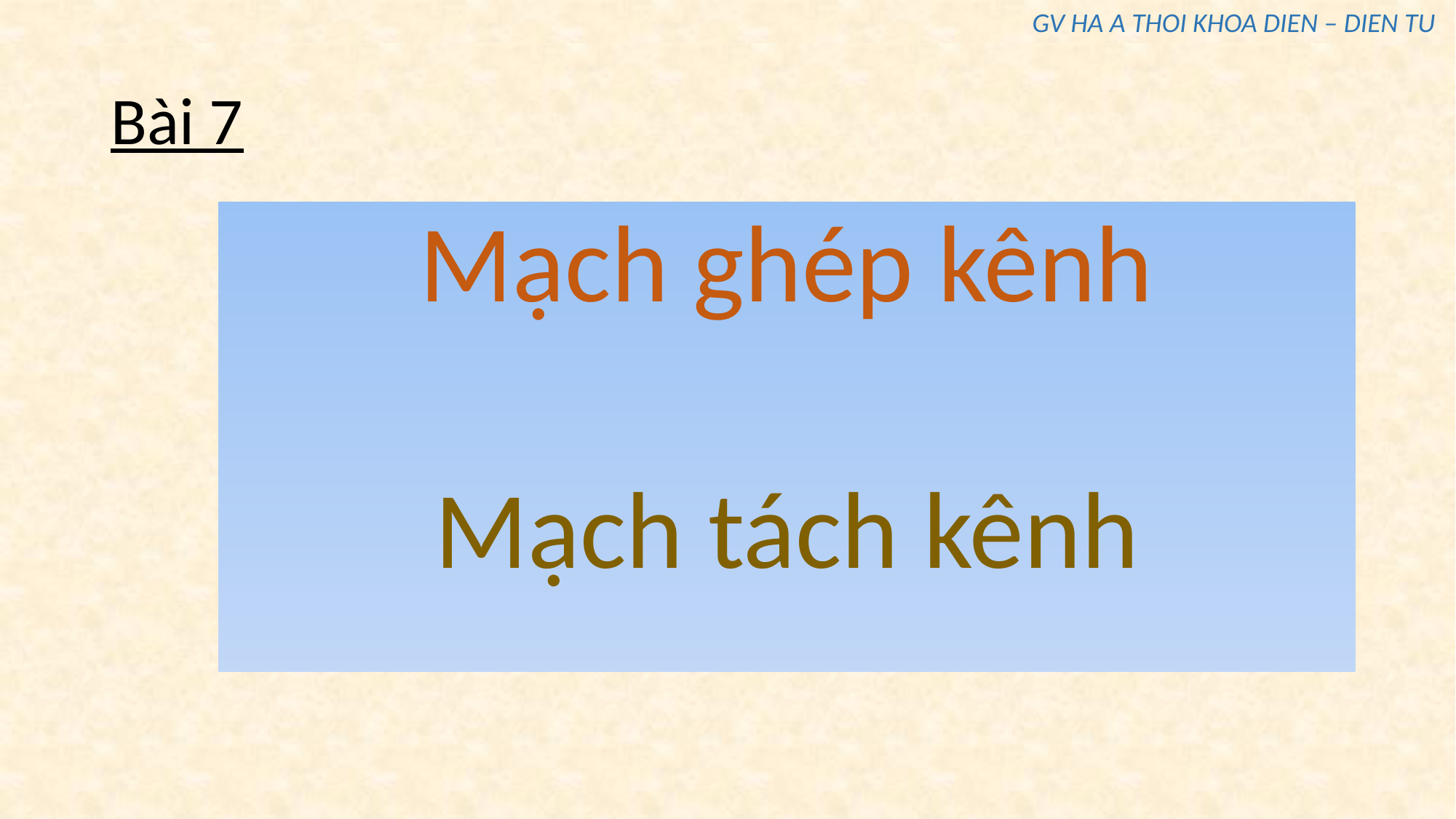

GV HA A THOI KHOA DIEN – DIEN TU
# Bài 7
Mạch ghép kênh

Mạch tách kênh